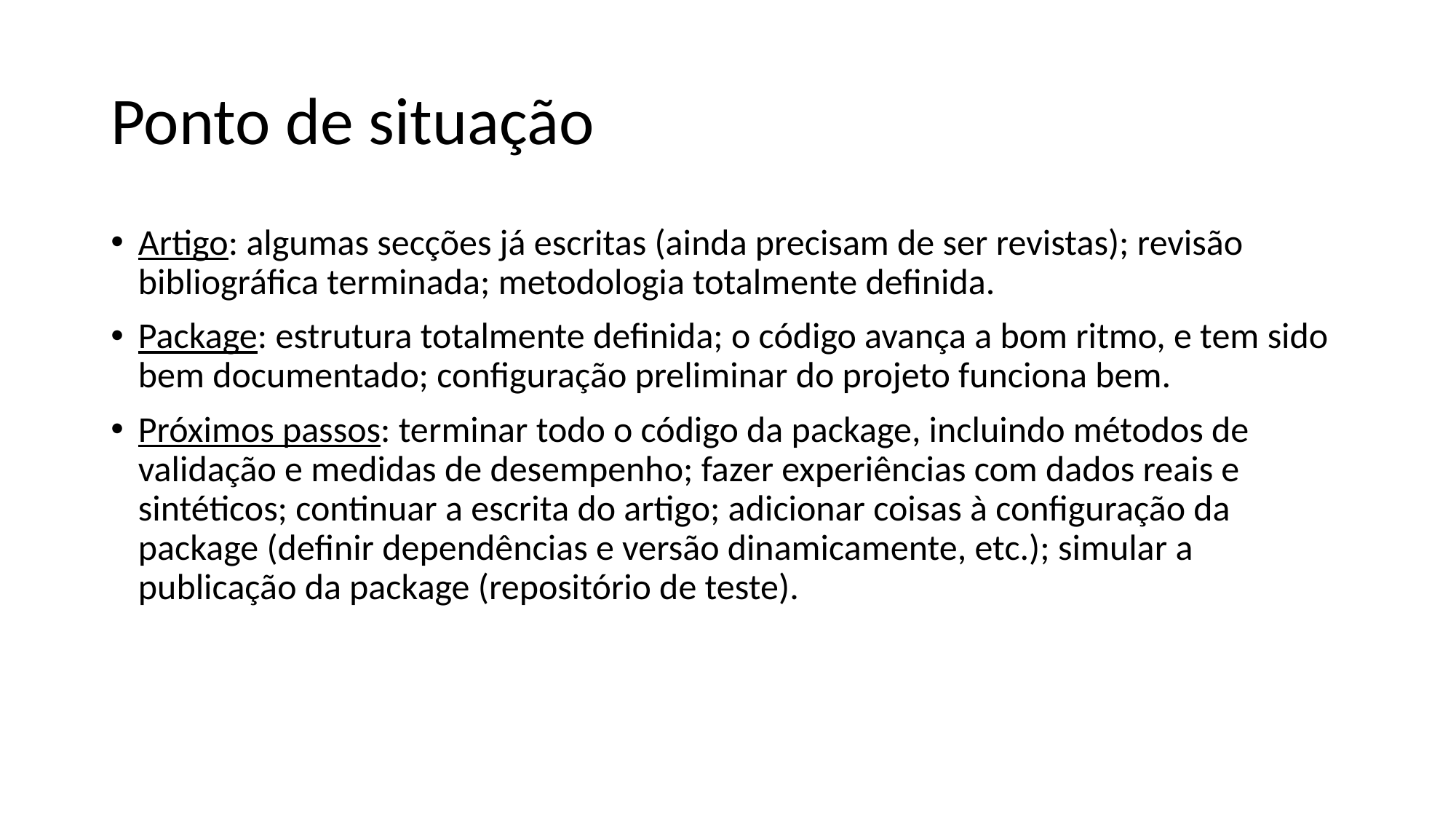

# Ponto de situação
Artigo: algumas secções já escritas (ainda precisam de ser revistas); revisão bibliográfica terminada; metodologia totalmente definida.
Package: estrutura totalmente definida; o código avança a bom ritmo, e tem sido bem documentado; configuração preliminar do projeto funciona bem.
Próximos passos: terminar todo o código da package, incluindo métodos de validação e medidas de desempenho; fazer experiências com dados reais e sintéticos; continuar a escrita do artigo; adicionar coisas à configuração da package (definir dependências e versão dinamicamente, etc.); simular a publicação da package (repositório de teste).